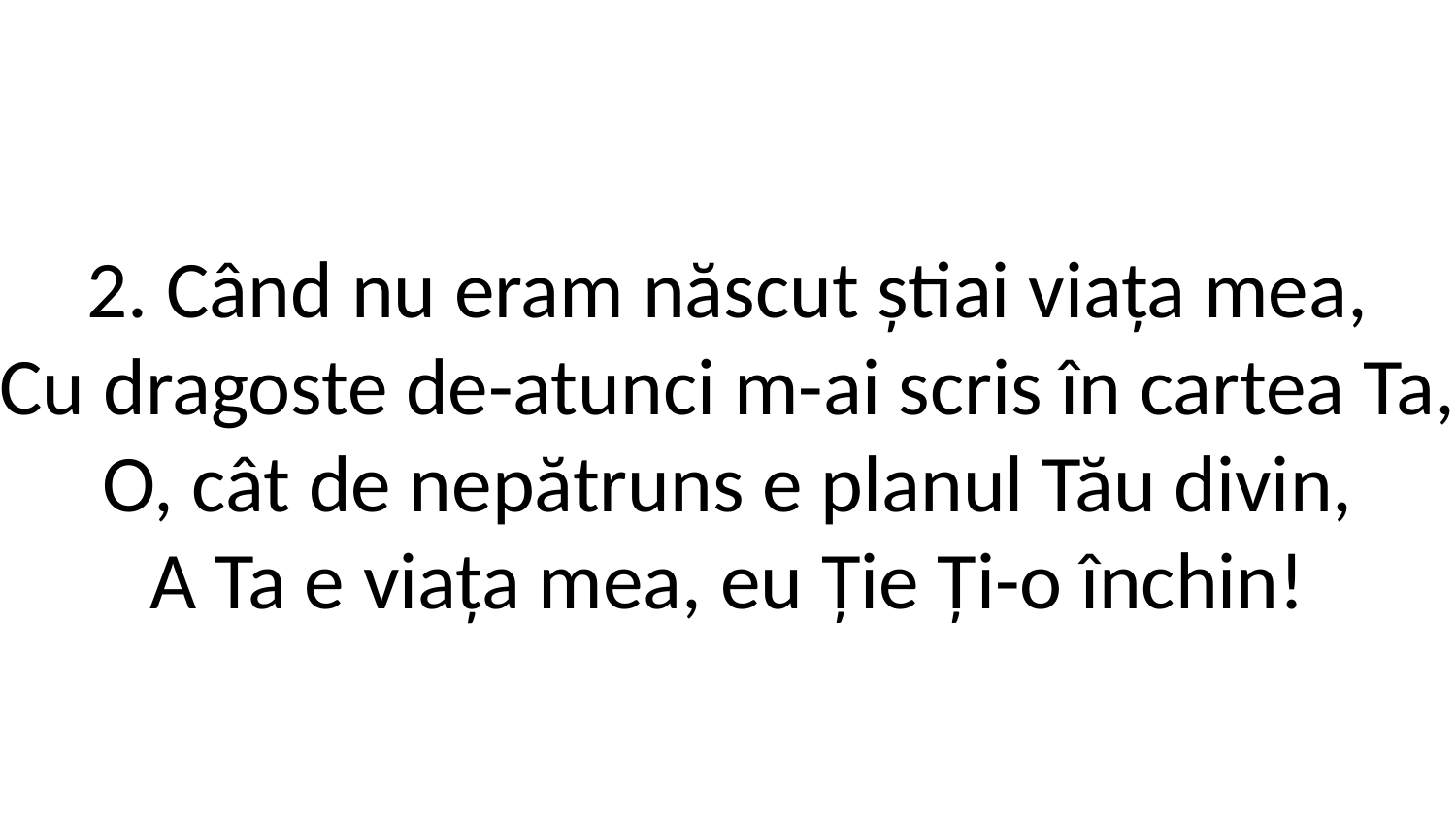

2. Când nu eram născut știai viața mea,
Cu dragoste de-atunci m-ai scris în cartea Ta,
O, cât de nepătruns e planul Tău divin,
A Ta e viața mea, eu Ție Ți-o închin!